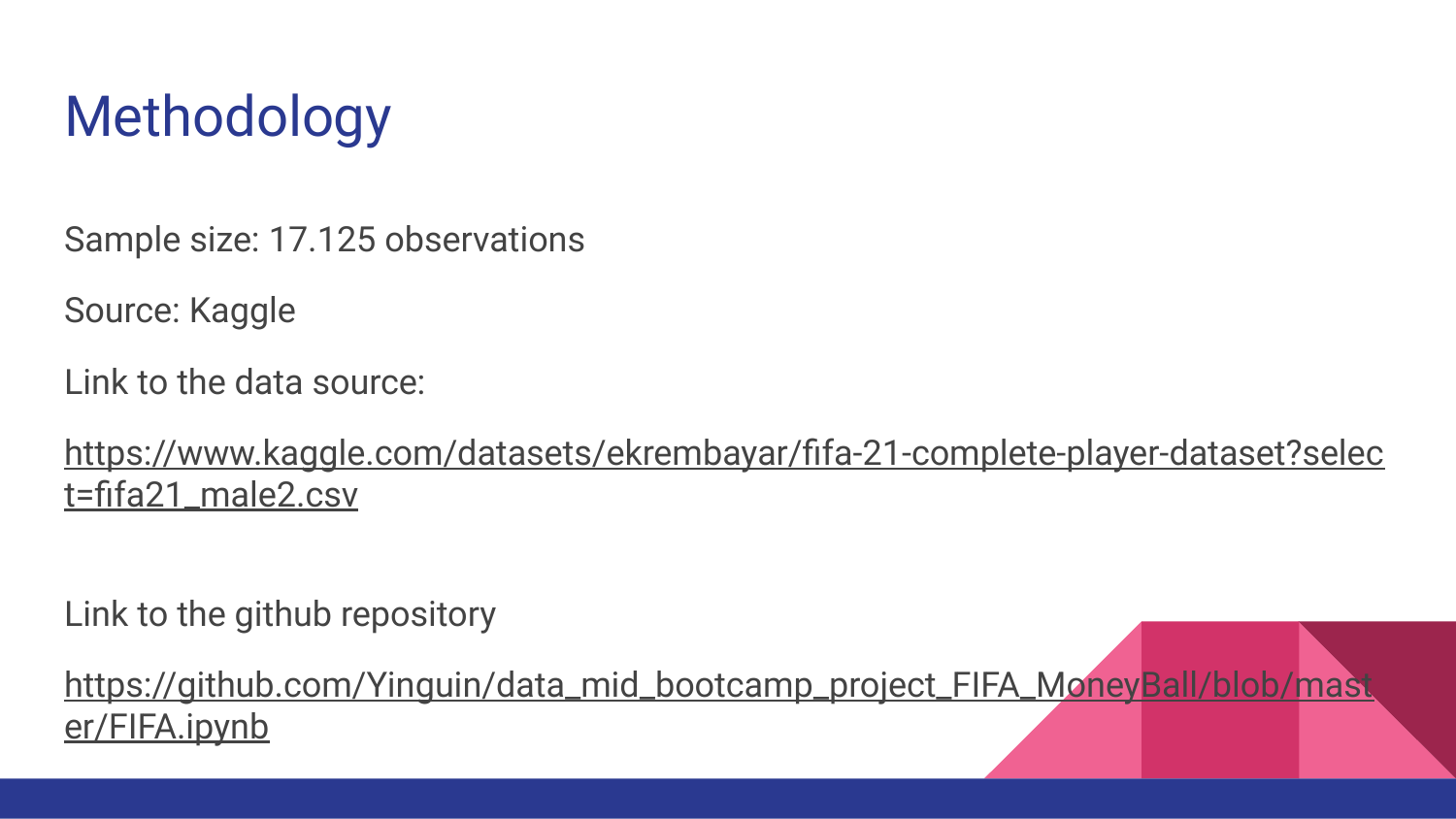

# Methodology
Sample size: 17.125 observations
Source: Kaggle
Link to the data source:
https://www.kaggle.com/datasets/ekrembayar/fifa-21-complete-player-dataset?select=fifa21_male2.csv
Link to the github repository
https://github.com/Yinguin/data_mid_bootcamp_project_FIFA_MoneyBall/blob/master/FIFA.ipynb